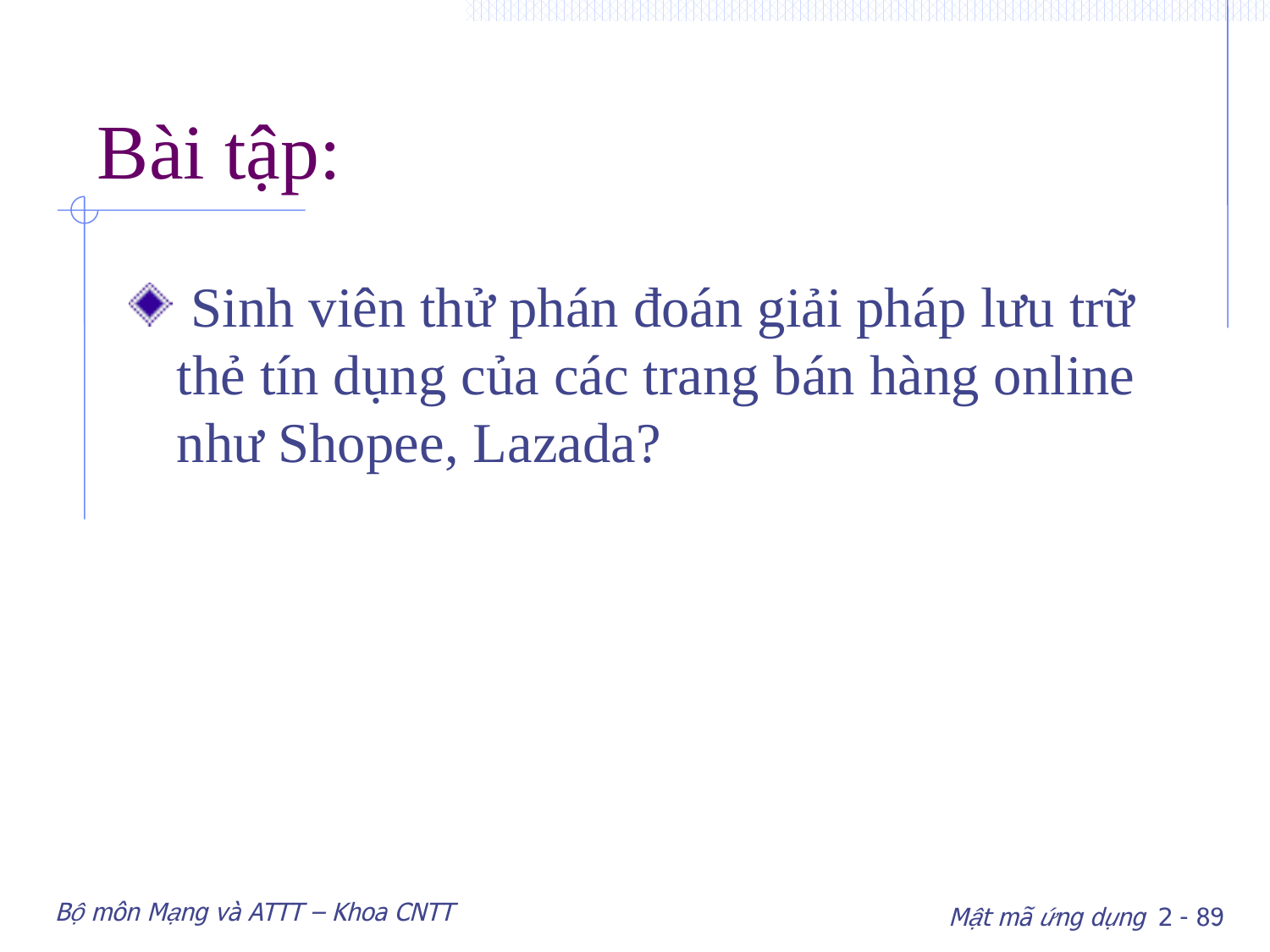

# Bài tập:
 Sinh viên thử phán đoán giải pháp lưu trữ thẻ tín dụng của các trang bán hàng online như Shopee, Lazada?
Bộ môn Mạng và ATTT – Khoa CNTT